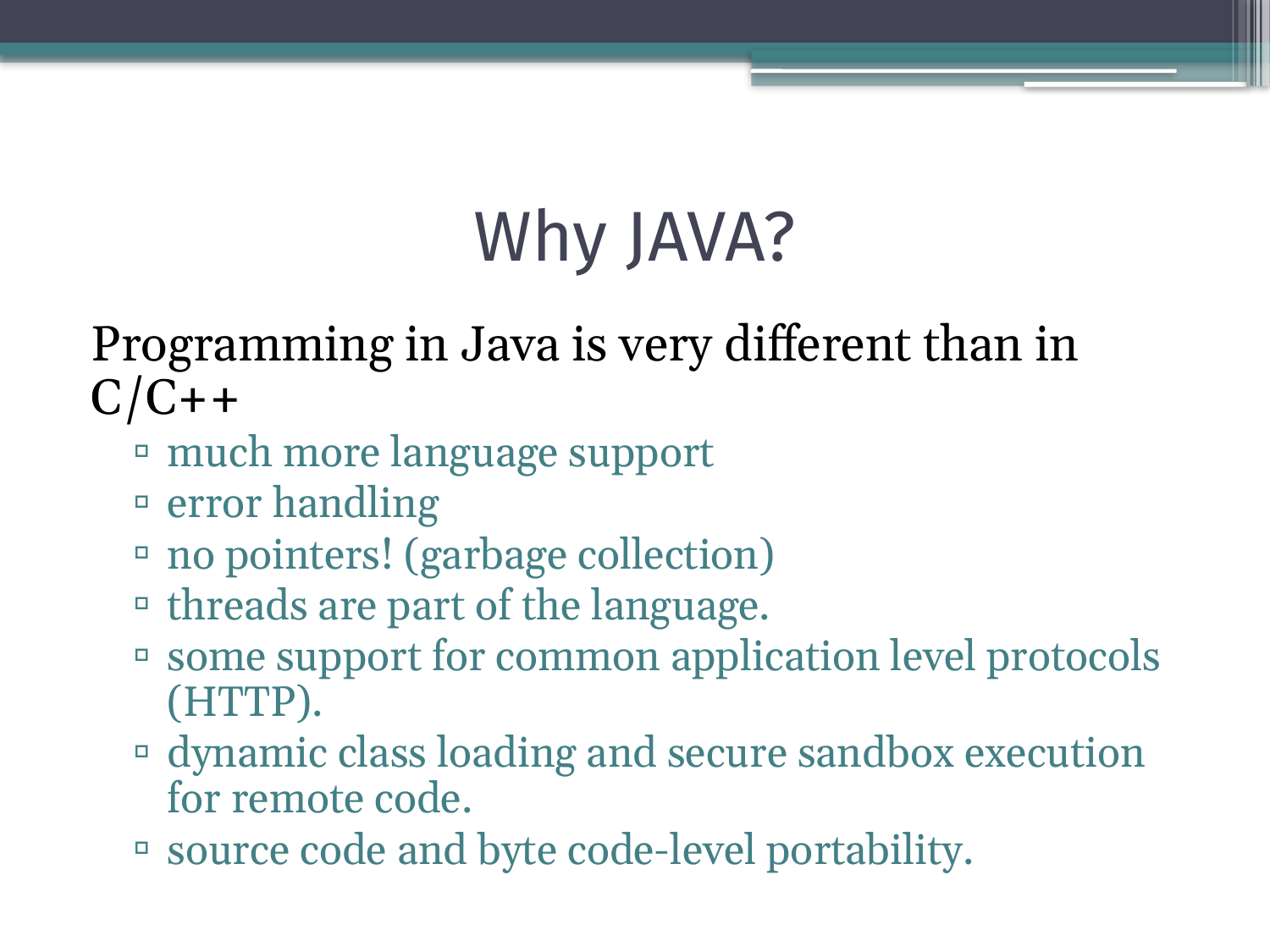

# Why JAVA?
Programming in Java is very different than in C/C++
much more language support
error handling
no pointers! (garbage collection)
threads are part of the language.
some support for common application level protocols (HTTP).
dynamic class loading and secure sandbox execution for remote code.
source code and byte code-level portability.